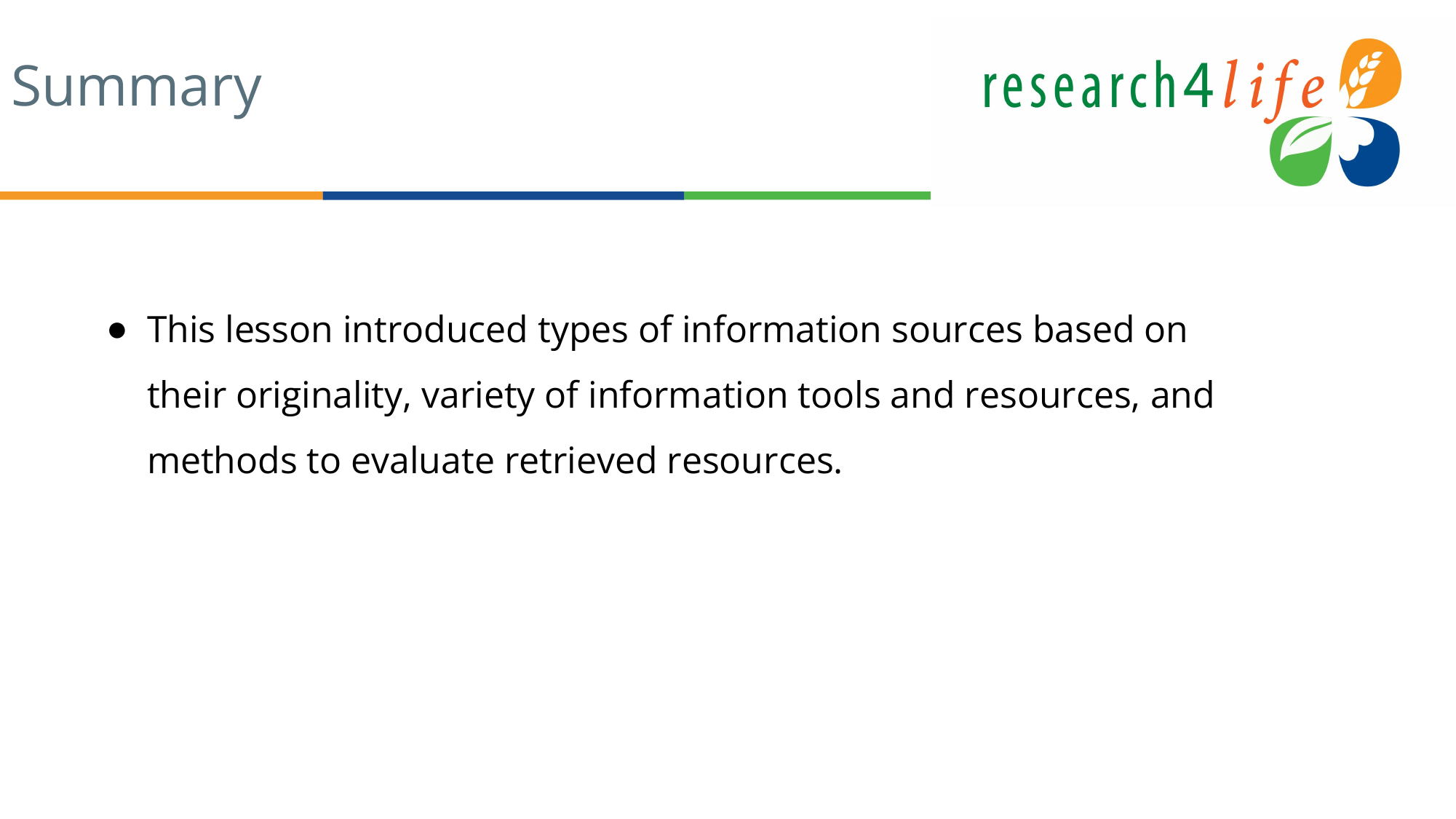

# Summary
This lesson introduced types of information sources based on their originality, variety of information tools and resources, and methods to evaluate retrieved resources.